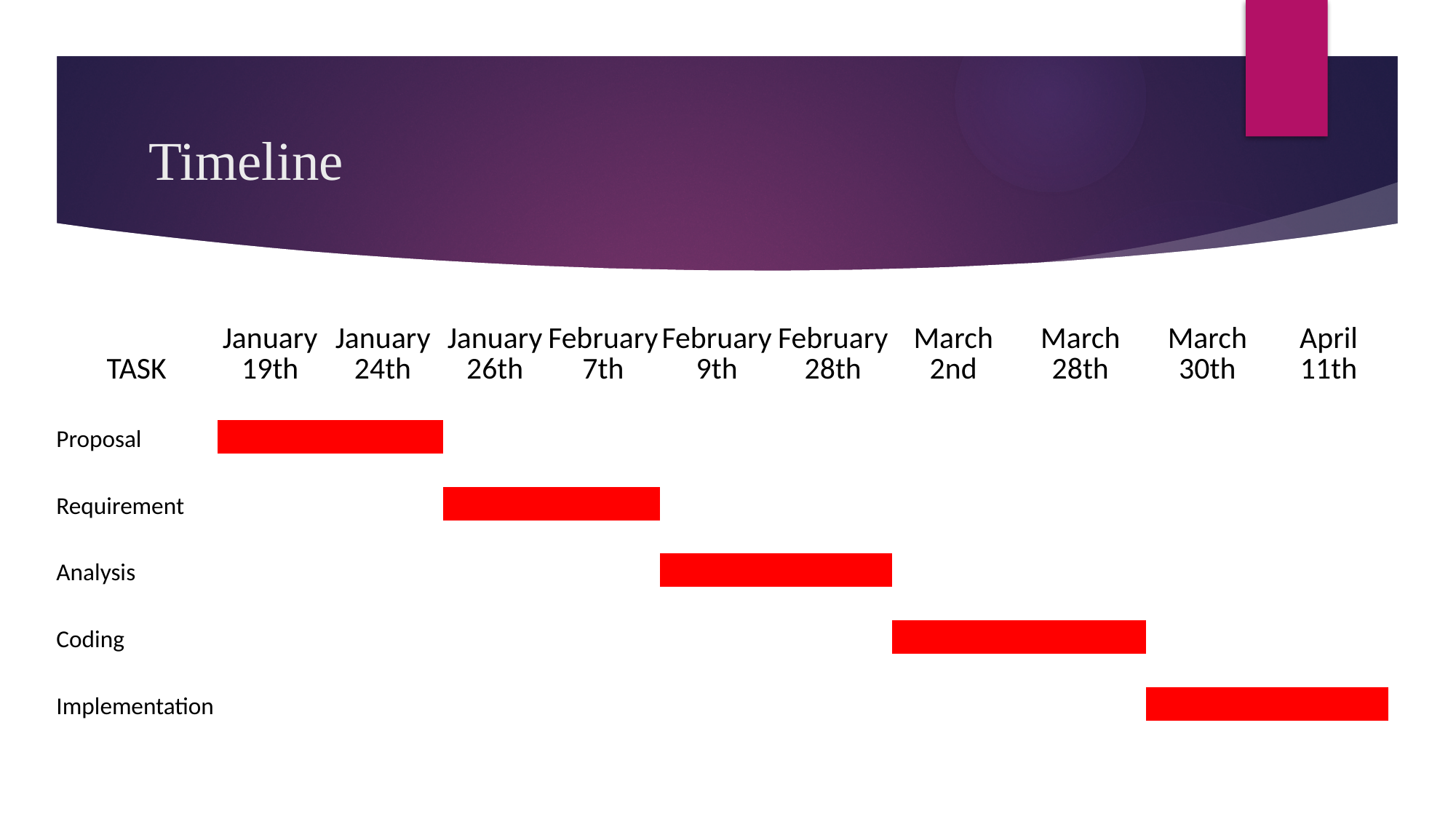

# Timeline
| TASK | January 19th | January 24th | January 26th | February 7th | February 9th | February 28th | March 2nd | March 28th | March 30th | April 11th |
| --- | --- | --- | --- | --- | --- | --- | --- | --- | --- | --- |
|  |  |  |  |  |  |  |  |  |  |  |
| Proposal |  |  |  |  |  |  |  |  |  |  |
|  |  |  |  |  |  |  |  |  |  |  |
| Requirement |  |  |  |  |  |  |  |  |  |  |
|  |  |  |  |  |  |  |  |  |  |  |
| Analysis |  |  |  |  |  |  |  |  |  |  |
|  |  |  |  |  |  |  |  |  |  |  |
| Coding |  |  |  |  |  |  |  |  |  |  |
|  |  |  |  |  |  |  |  |  |  |  |
| Implementation |  |  |  |  |  |  |  |  |  |  |